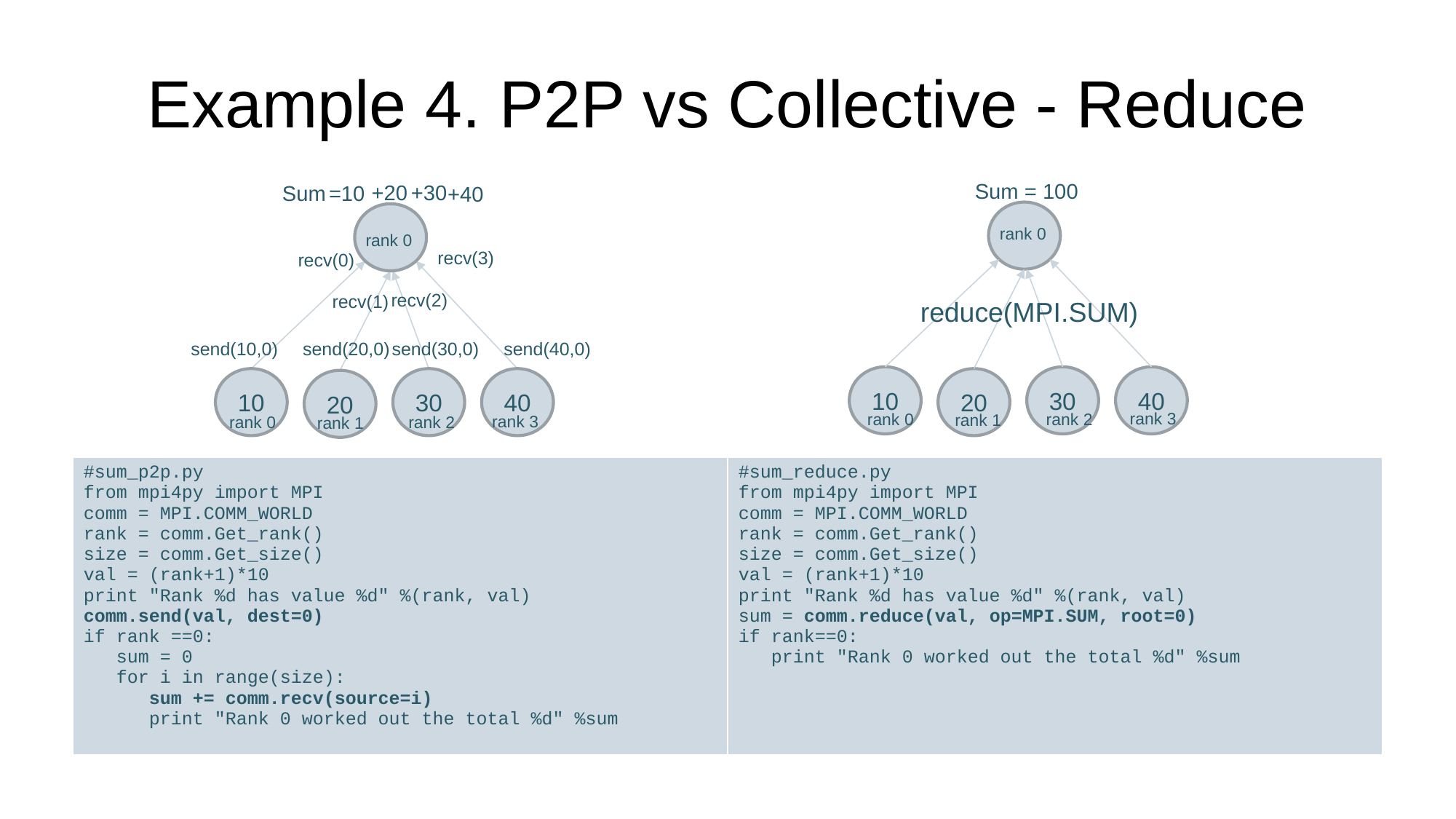

# Example 4. P2P vs Collective - Reduce
Sum = 100
+20
+30
=10
Sum
+40

10
30
40
20

rank 0
rank 0
rank 3
rank 2
rank 0
rank 1
recv(3)
recv(0)
recv(2)
recv(1)
reduce(MPI.SUM)
send(10,0)
send(20,0)
send(30,0)
send(40,0)
10
30
40
20
rank 3
rank 2
rank 0
rank 1
| #sum\_p2p.py from mpi4py import MPI comm = MPI.COMM\_WORLD rank = comm.Get\_rank() size = comm.Get\_size() val = (rank+1)\*10 print "Rank %d has value %d" %(rank, val) comm.send(val, dest=0) if rank ==0: sum = 0 for i in range(size): sum += comm.recv(source=i) print "Rank 0 worked out the total %d" %sum | #sum\_reduce.py from mpi4py import MPI comm = MPI.COMM\_WORLD rank = comm.Get\_rank() size = comm.Get\_size() val = (rank+1)\*10 print "Rank %d has value %d" %(rank, val) sum = comm.reduce(val, op=MPI.SUM, root=0) if rank==0: print "Rank 0 worked out the total %d" %sum |
| --- | --- |